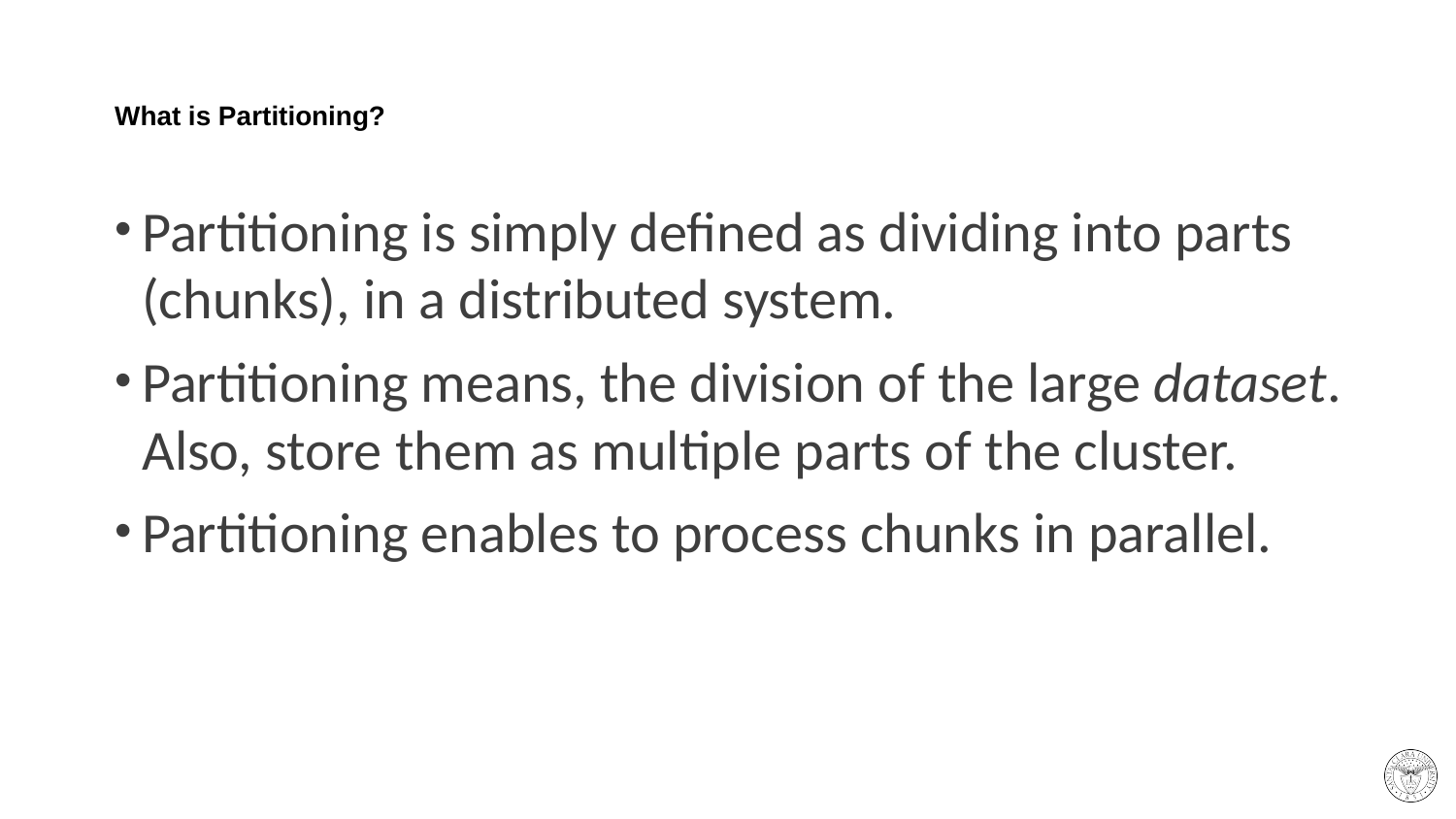

# What is Partitioning?
Partitioning is simply defined as dividing into parts (chunks), in a distributed system.
Partitioning means, the division of the large dataset. Also, store them as multiple parts of the cluster.
Partitioning enables to process chunks in parallel.